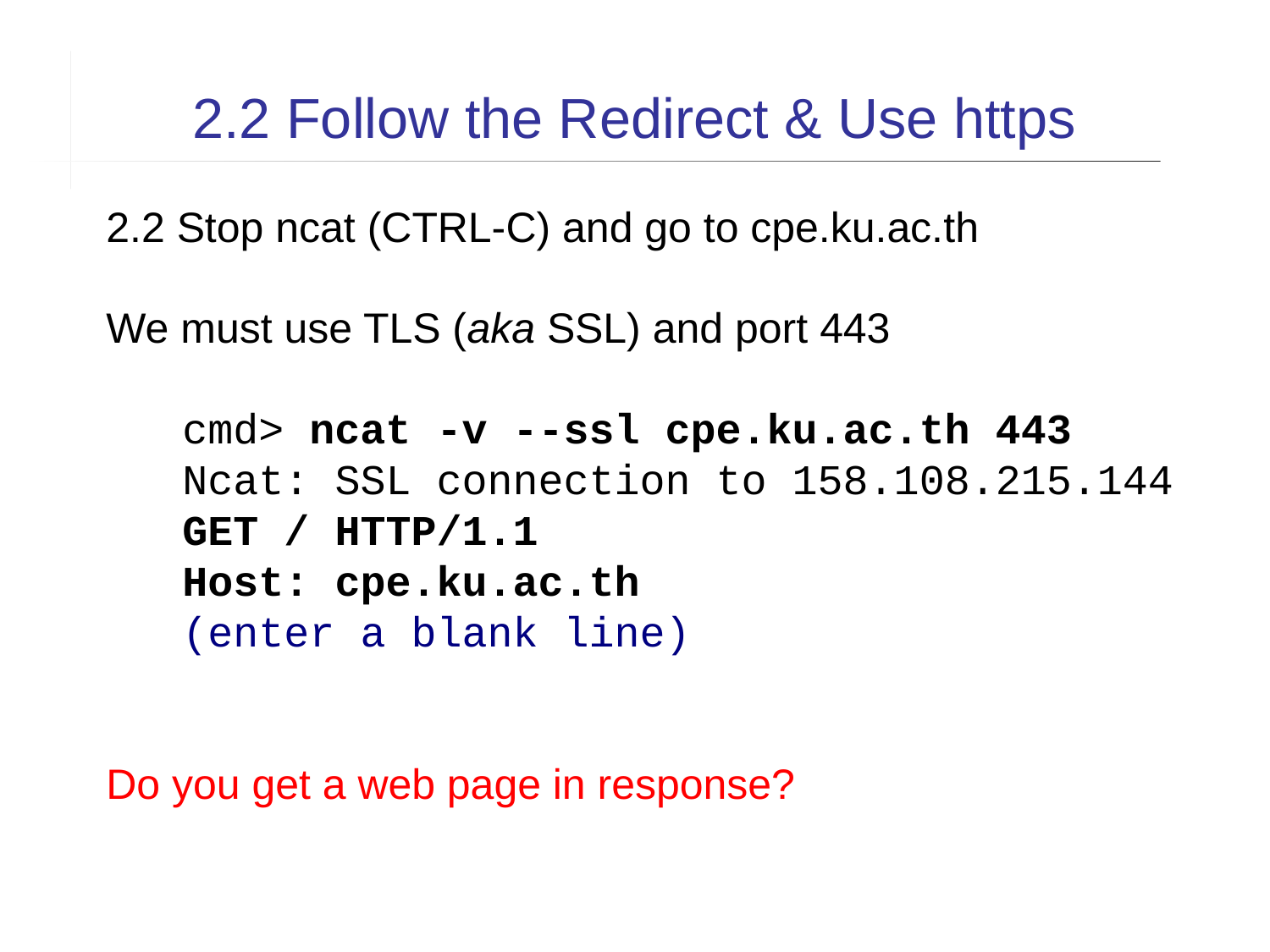

2.2 Follow the Redirect & Use https
2.2 Stop ncat (CTRL-C) and go to cpe.ku.ac.th
We must use TLS (aka SSL) and port 443
   cmd> ncat -v --ssl cpe.ku.ac.th 443
   Ncat: SSL connection to 158.108.215.144
   GET / HTTP/1.1
   Host: cpe.ku.ac.th
   (enter a blank line)

Do you get a web page in response?